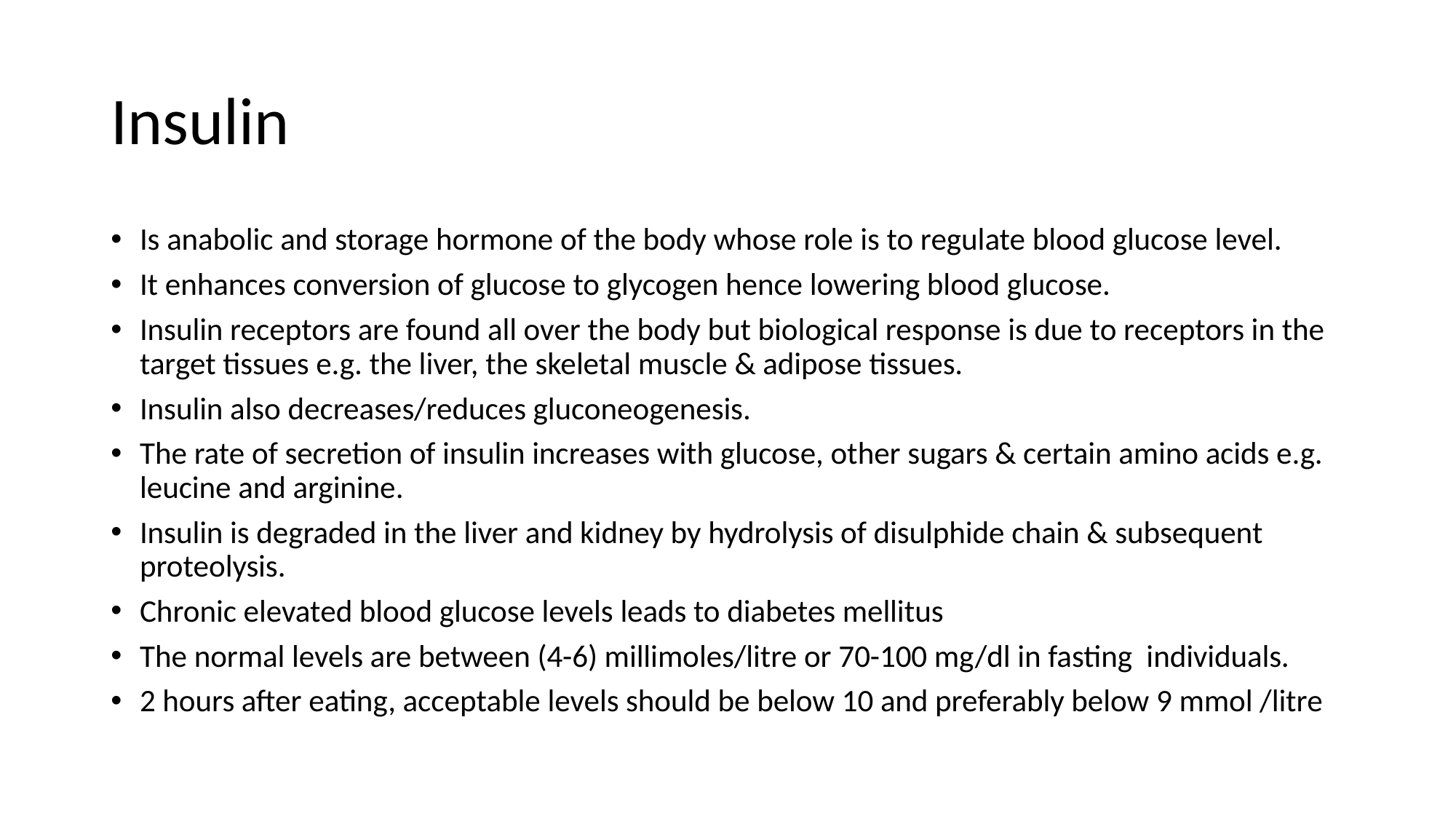

# Insulin
Is anabolic and storage hormone of the body whose role is to regulate blood glucose level.
It enhances conversion of glucose to glycogen hence lowering blood glucose.
Insulin receptors are found all over the body but biological response is due to receptors in the target tissues e.g. the liver, the skeletal muscle & adipose tissues.
Insulin also decreases/reduces gluconeogenesis.
The rate of secretion of insulin increases with glucose, other sugars & certain amino acids e.g. leucine and arginine.
Insulin is degraded in the liver and kidney by hydrolysis of disulphide chain & subsequent proteolysis.
Chronic elevated blood glucose levels leads to diabetes mellitus
The normal levels are between (4-6) millimoles/litre or 70-100 mg/dl in fasting  individuals.
2 hours after eating, acceptable levels should be below 10 and preferably below 9 mmol /litre